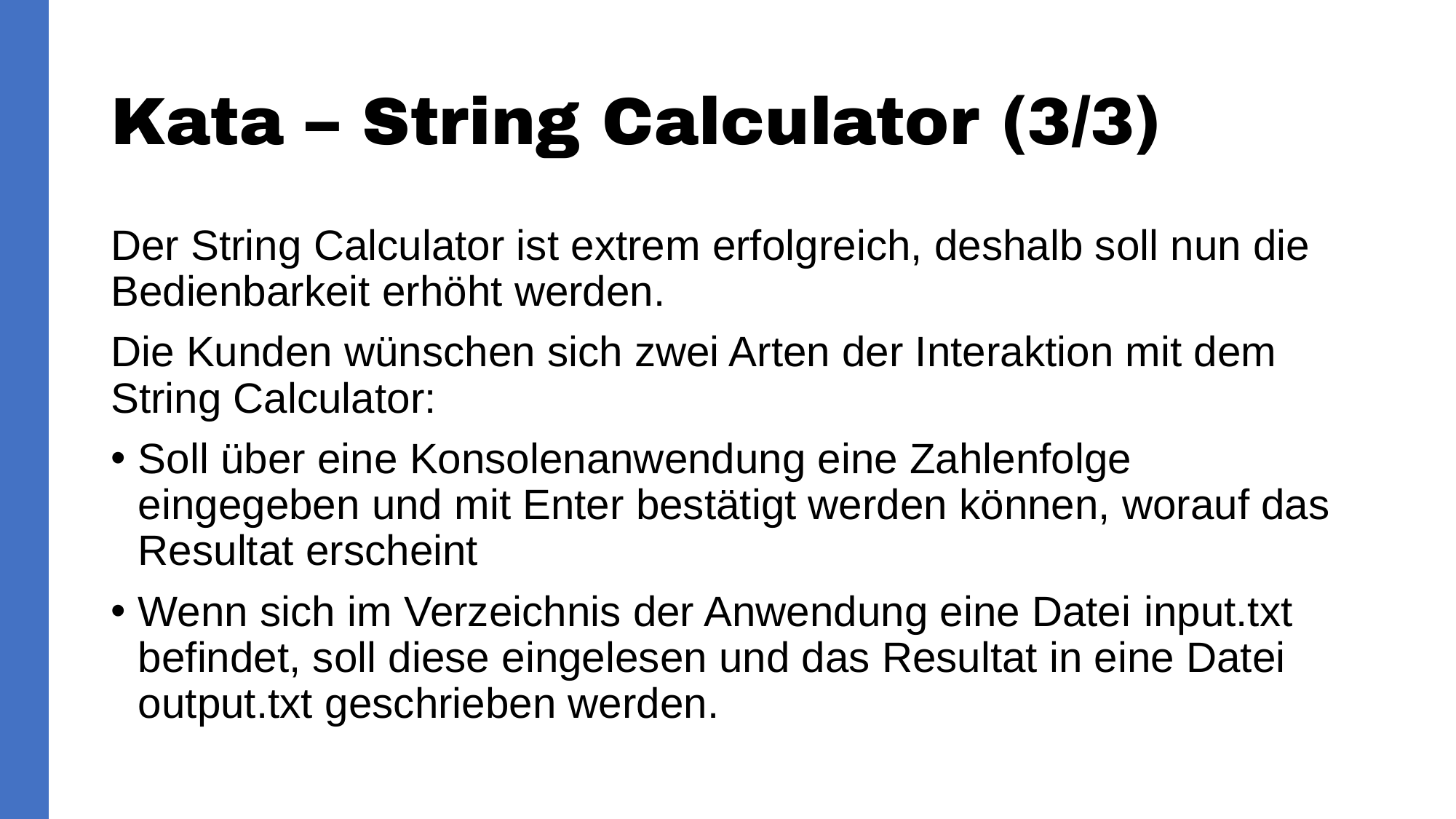

# Kata – String Calculator (3/3)
Der String Calculator ist extrem erfolgreich, deshalb soll nun die Bedienbarkeit erhöht werden.
Die Kunden wünschen sich zwei Arten der Interaktion mit dem String Calculator:
Soll über eine Konsolenanwendung eine Zahlenfolge eingegeben und mit Enter bestätigt werden können, worauf das Resultat erscheint
Wenn sich im Verzeichnis der Anwendung eine Datei input.txt befindet, soll diese eingelesen und das Resultat in eine Datei output.txt geschrieben werden.